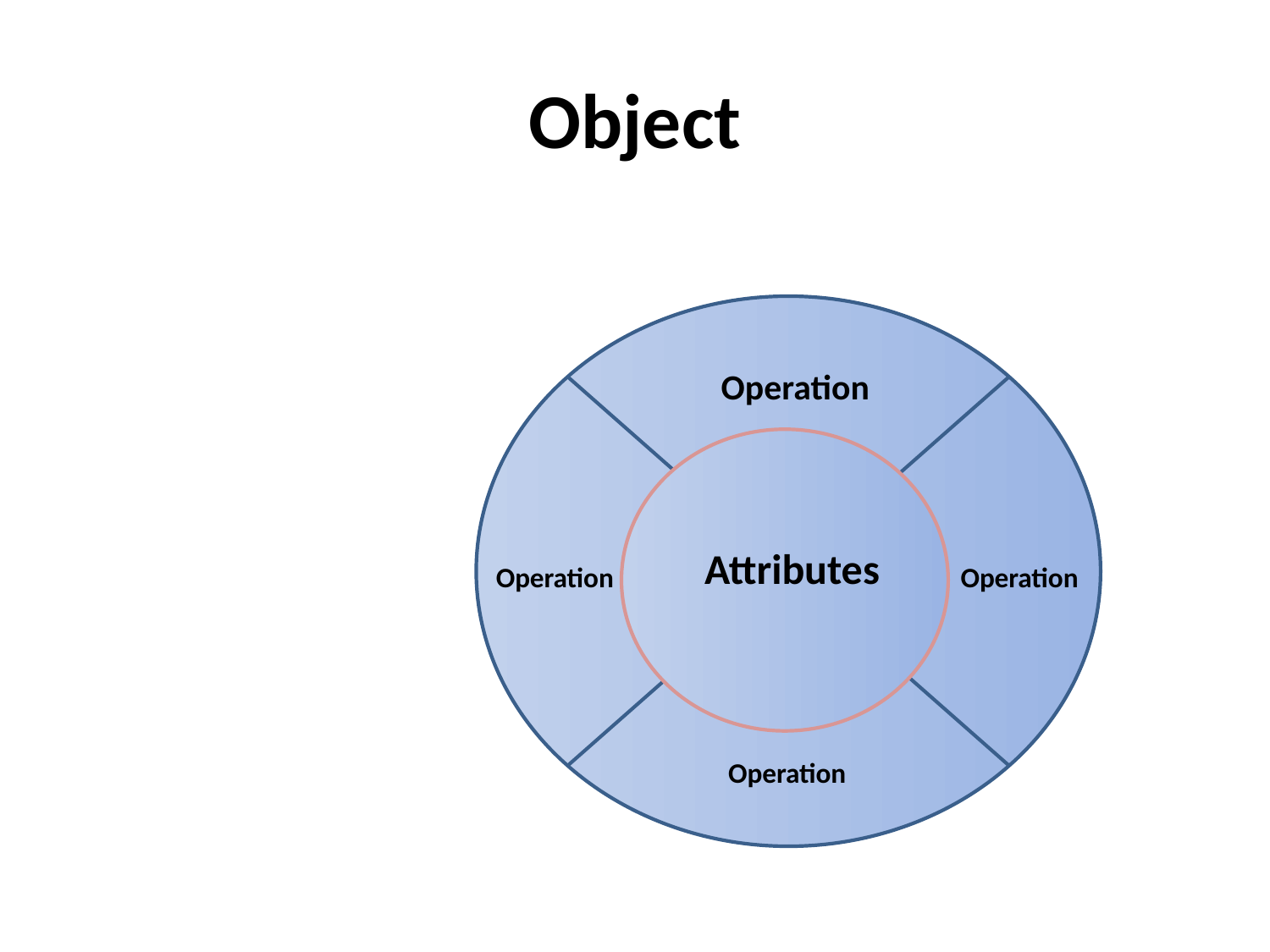

# Object

Operation

Attributes
Operation
Operation
Operation